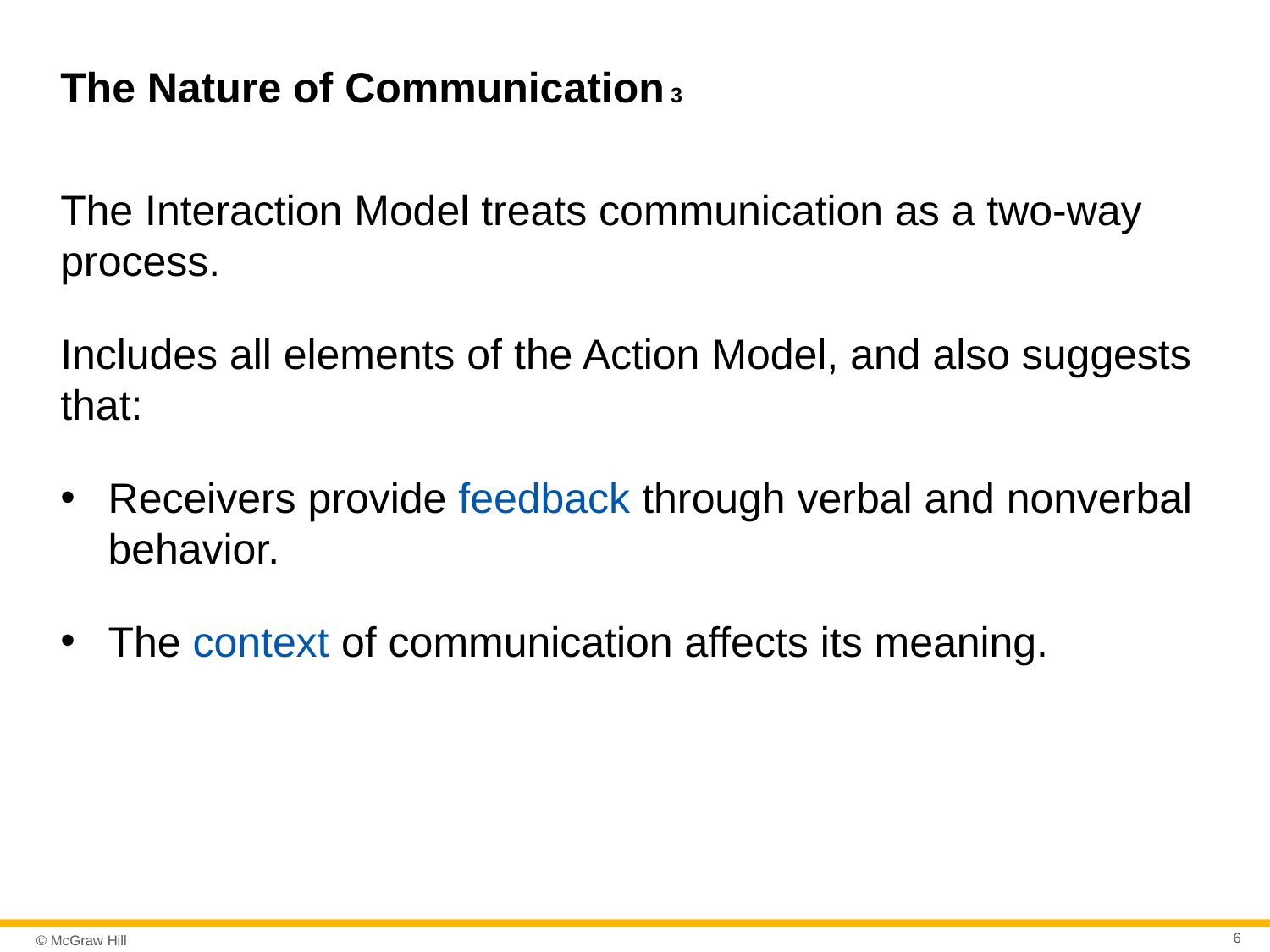

# The Nature of Communication 3
The Interaction Model treats communication as a two-way process.
Includes all elements of the Action Model, and also suggests that:
Receivers provide feedback through verbal and nonverbal behavior.
The context of communication affects its meaning.